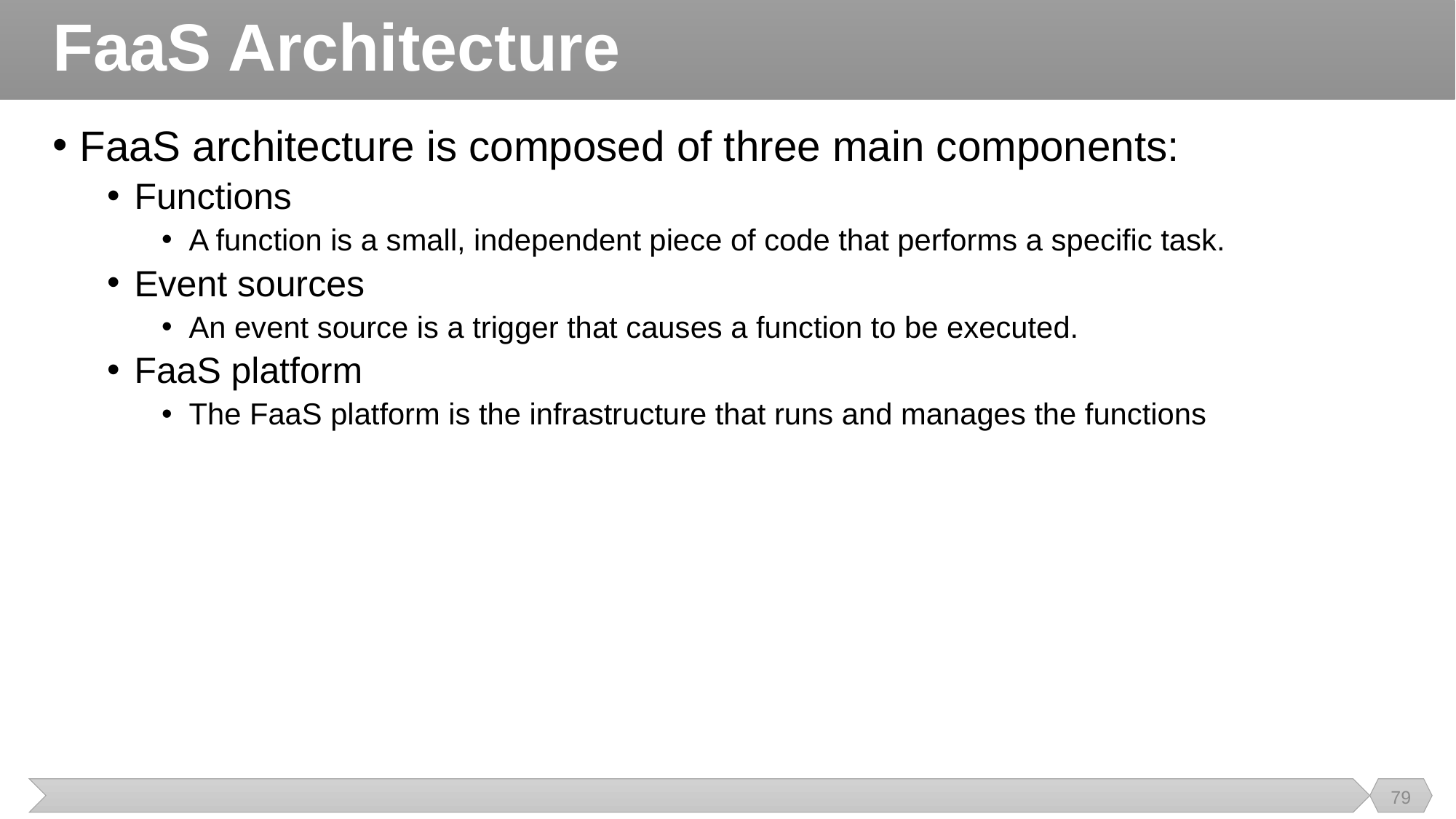

# FaaS Architecture
FaaS architecture is composed of three main components:
Functions
A function is a small, independent piece of code that performs a specific task.
Event sources
An event source is a trigger that causes a function to be executed.
FaaS platform
The FaaS platform is the infrastructure that runs and manages the functions

79